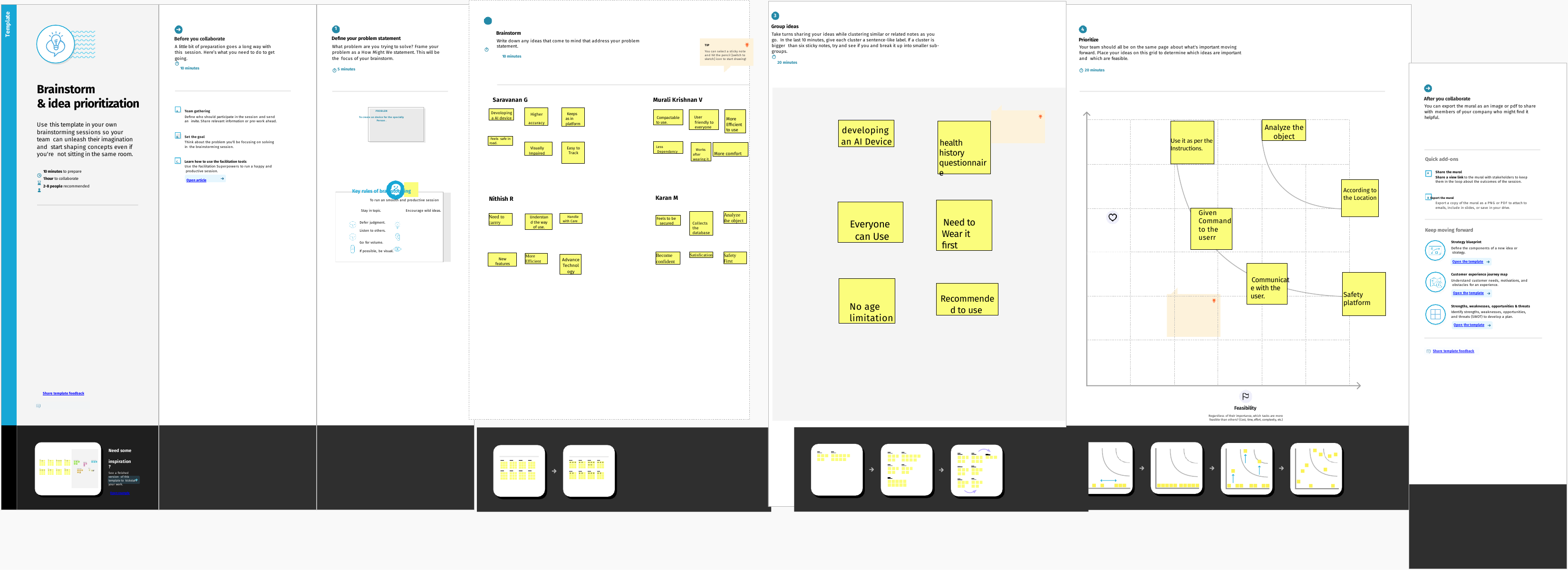

3
Group ideas
Take turns sharing your ideas while clustering similar or related notes as you go.  In the last 10 minutes, give each cluster a sentence-like label. If a cluster is bigger  than six sticky notes, try and see if you and break it up into smaller sub-groups.

20 minutes

| Template | Brainstorm & idea prioritization Use this template in your own brainstorming sessions so your team can unleash their imagination and start shaping concepts even if you're not sitting in the same room. 10 minutes to prepare 1 hour to collaborate 2-8 people recommended Share template feedback | Before you collaborate A little bit of preparation goes a long way with this session. Here’s what you need to do to get going. 10 minutes Team gathering Define who should participate in the session and send an invite. Share relevant information or pre-work ahead. Set the goal Think about the problem you'll be focusing on solving in the brainstorming session. Learn how to use the facilitation tools Use the Facilitation Superpowers to run a happy and productive session. Open article | 1 Define your problem statement What problem are you trying to solve? Frame your problem as a How Might We statement. This will be the focus of your brainstorm. 5 minutes PROBLEM To create an device for the specially Person . Key rules of brainstorming To run an smooth and productive session Stay in topic. Encourage wild ideas. Defer judgment. Listen to others. Go for volume. If possible, be visual. |
| --- | --- | --- | --- |
|  | Need some inspiration? See a finished version of this template to kickstart your work. Open example |  |  |
2
Brainstorm
Write down any ideas that come to mind that address your problem statement.
10 minutes
4
Prioritize
Your team should all be on the same page about what's important moving  forward. Place your ideas on this grid to determine which ideas are important and  which are feasible.

TIP
You can select a sticky note  and hit the pencil [switch to  sketch] icon to start drawing!

20 minutes

After you collaborate
You can export the mural as an image or pdf to share with  members of your company who might find it helpful.
Saravanan G
Murali Krishnan V

Higher
accuracy
Keeps as in platform
Devoloping a AI device

More
Efficient to use

Compactable to use.

User friendly to everyone

Analyze the object
developing  an AI Device

Use it as per the
Instructions.

health history  questionnaire
Feels  safe in road.
Less Dependancy
Visually Impaired
Easy to Track

More comfort

Works after wearing it.
Quick add-ons
Share the mural
A
Share a view link to the mural with stakeholders to keep
them in the loop about the outcomes of the session.

According to the Location
Karan M
B Export the mural
Export a copy of the mural as a PNG or PDF to attach to  emails, include in slides, or save in your drive.

Nithish R

Need to Wear it first

Everyone can Use

Given Command to the userr

Collects the database
Analyze the object
Handle with Care
Need to carrry
Understand the way of use.
 Feels to be         secured
Keep moving forward
Strategy blueprint
Define the components of a new idea or  strategy.

Open the template

Satisfication

Become confident
Safety First
New features
More Efficient
Advance Technology

Communicate with the user.
Customer experience journey map
Understand customer needs, motivations, and  obstacles for an experience.

Open the template

Safety platform

No age limitation
Recommended to use
Strengths, weaknesses, opportunities & threats
Identify strengths, weaknesses, opportunities,  and threats (SWOT) to develop a plan.

Open the template
|  |  |
| --- | --- |
|  |  |

Share template feedback

Feasibility
Regardless of their importance, which tasks are more  feasible than others? (Cost, time, effort, complexity, etc.)